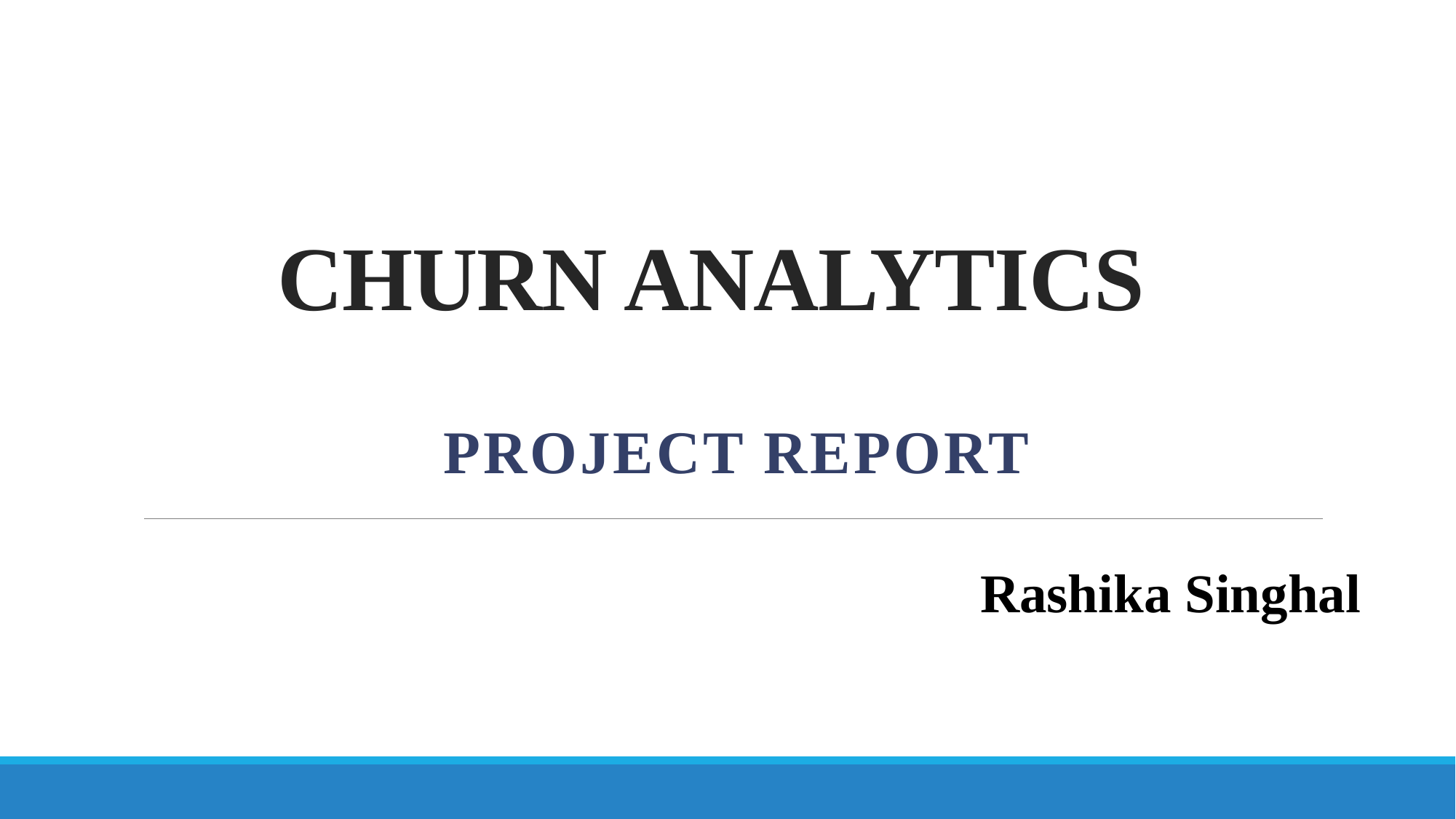

# CHURN ANALYTICS
Project Report
Rashika Singhal